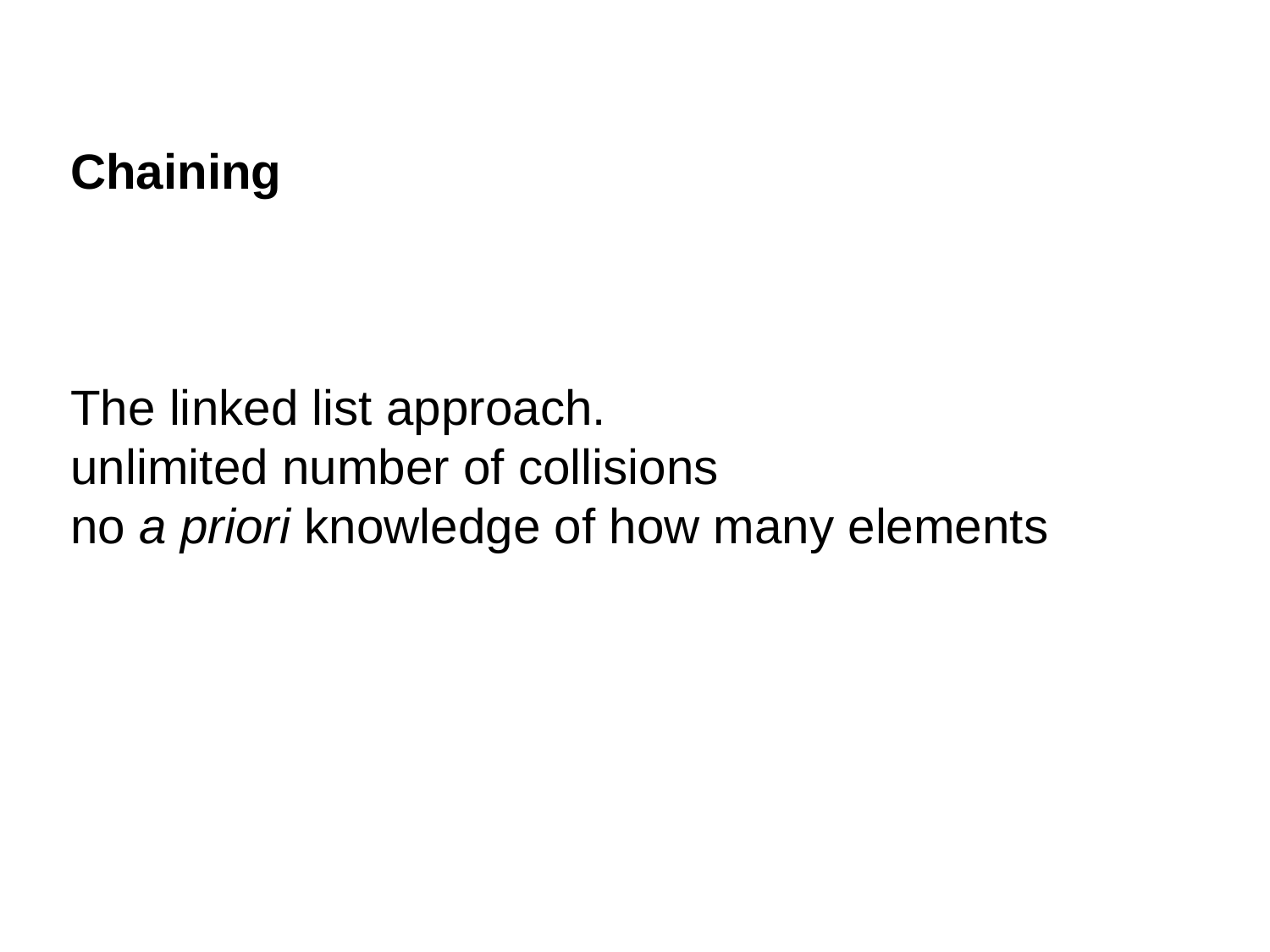

Chaining

The linked list approach.
unlimited number of collisions
no a priori knowledge of how many elements